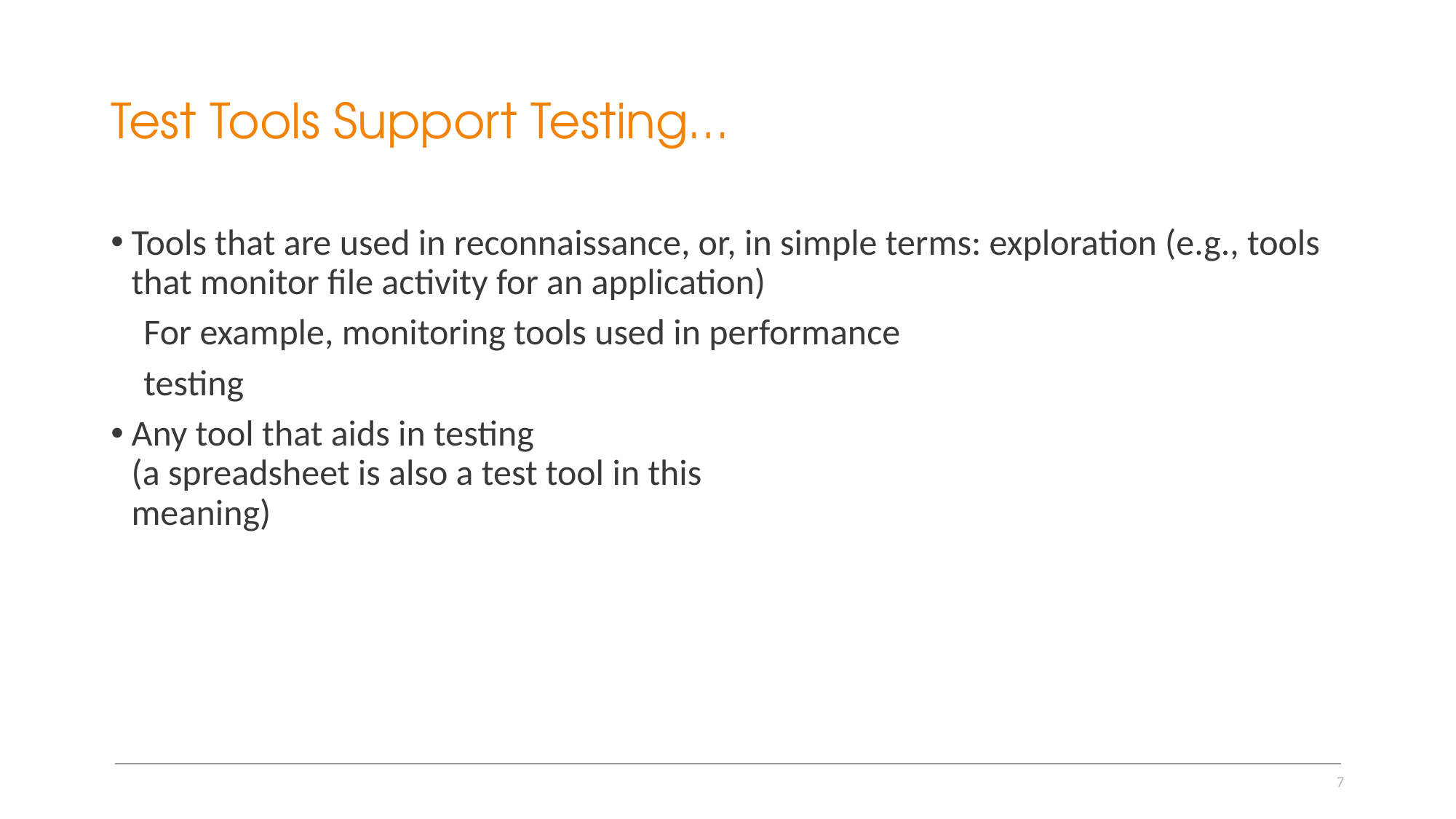

# Test Tools Support Testing…
Tools that are used in reconnaissance, or, in simple terms: exploration (e.g., tools that monitor file activity for an application)
    For example, monitoring tools used in performance
    testing
Any tool that aids in testing
(a spreadsheet is also a test tool in this
meaning)

7